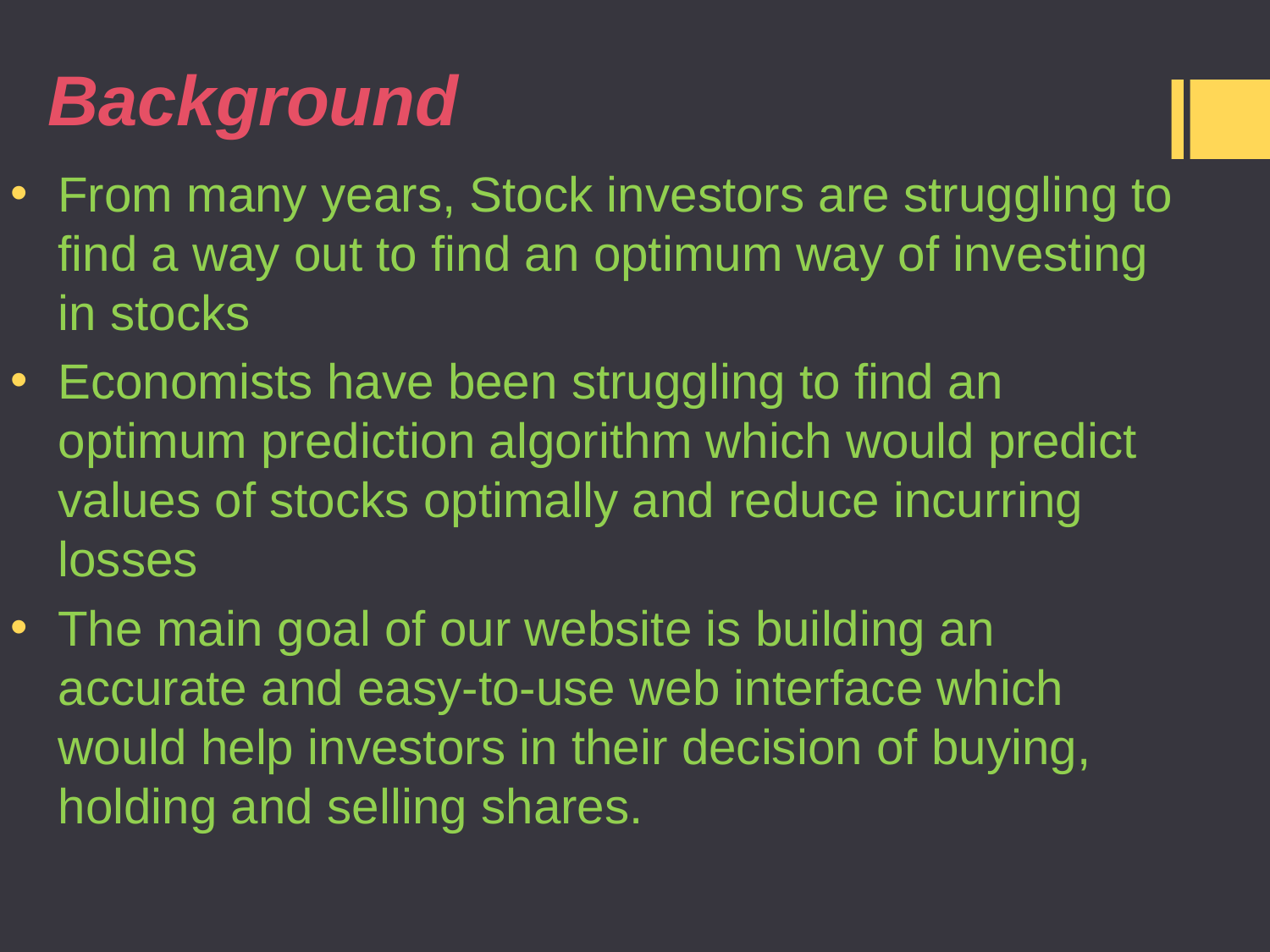

# Background
From many years, Stock investors are struggling to find a way out to find an optimum way of investing in stocks
Economists have been struggling to find an optimum prediction algorithm which would predict values of stocks optimally and reduce incurring losses
The main goal of our website is building an accurate and easy-to-use web interface which would help investors in their decision of buying, holding and selling shares.